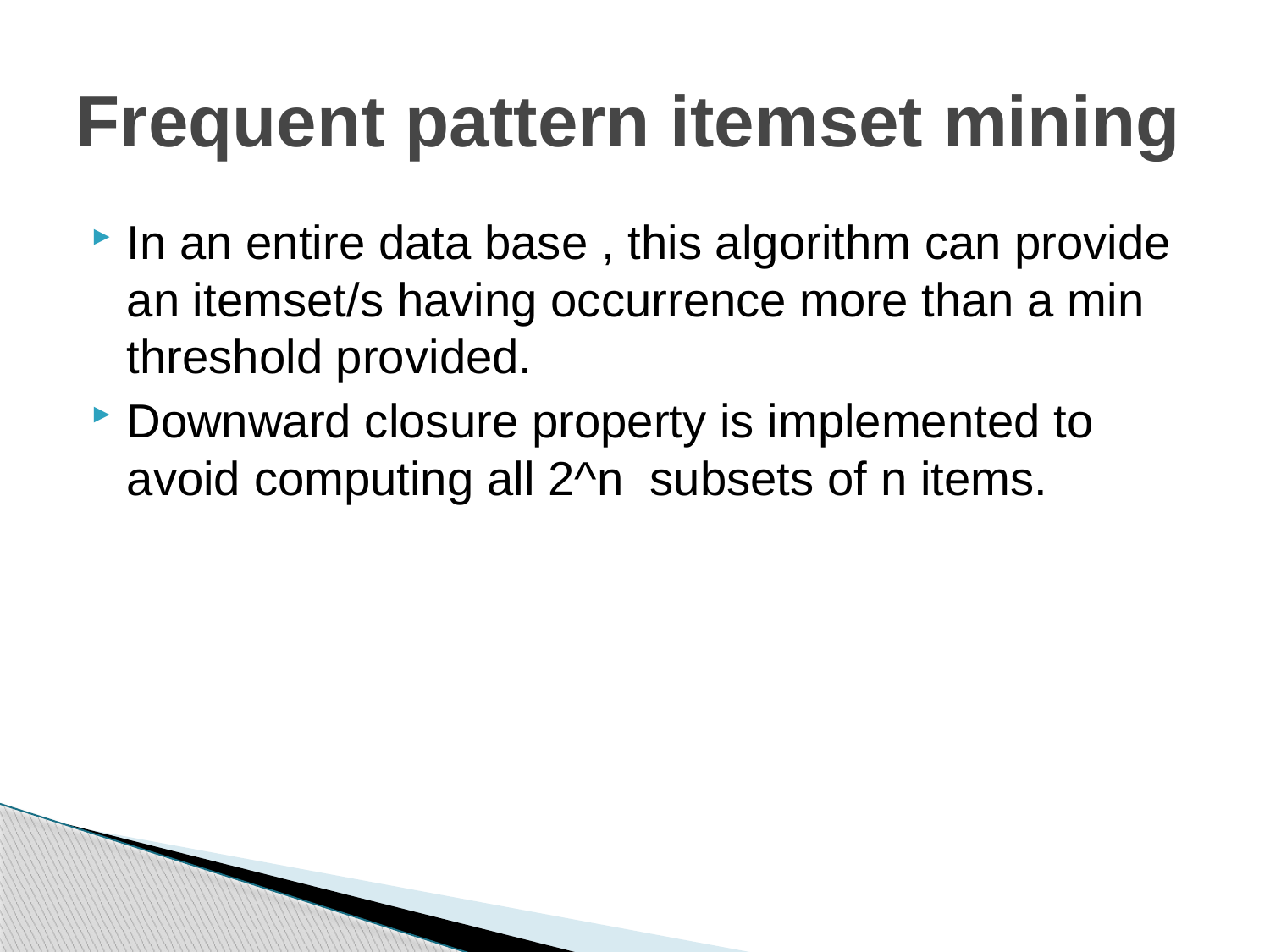

# Frequent pattern itemset mining
In an entire data base , this algorithm can provide an itemset/s having occurrence more than a min threshold provided.
Downward closure property is implemented to avoid computing all 2^n  subsets of n items.